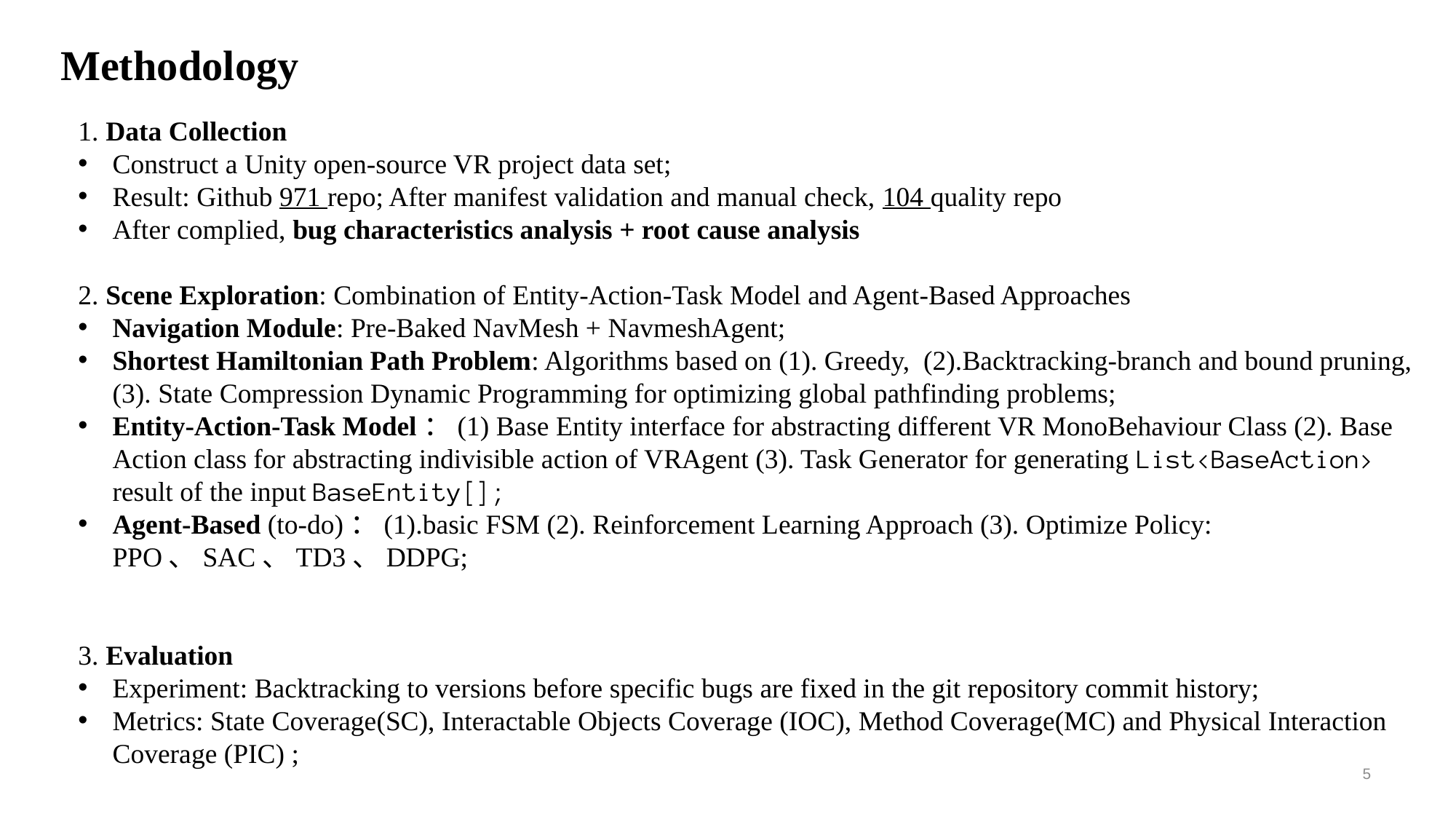

Methodology
1. Data Collection
Construct a Unity open-source VR project data set;
Result: Github 971 repo; After manifest validation and manual check, 104 quality repo
After complied, bug characteristics analysis + root cause analysis

2. Scene Exploration: Combination of Entity-Action-Task Model and Agent-Based Approaches
Navigation Module: Pre-Baked NavMesh + NavmeshAgent;
Shortest Hamiltonian Path Problem: Algorithms based on (1). Greedy,  (2).Backtracking-branch and bound pruning, (3). State Compression Dynamic Programming for optimizing global pathfinding problems;
Entity-Action-Task Model：(1) Base Entity interface for abstracting different VR MonoBehaviour Class (2). Base Action class for abstracting indivisible action of VRAgent (3). Task Generator for generating List<BaseAction> result of the input BaseEntity[];
Agent-Based (to-do)：(1).basic FSM (2). Reinforcement Learning Approach (3). Optimize Policy: PPO、SAC、TD3、DDPG;

3. Evaluation
Experiment: Backtracking to versions before specific bugs are fixed in the git repository commit history;
Metrics: State Coverage(SC), Interactable Objects Coverage (IOC), Method Coverage(MC) and Physical Interaction Coverage (PIC) ;

5